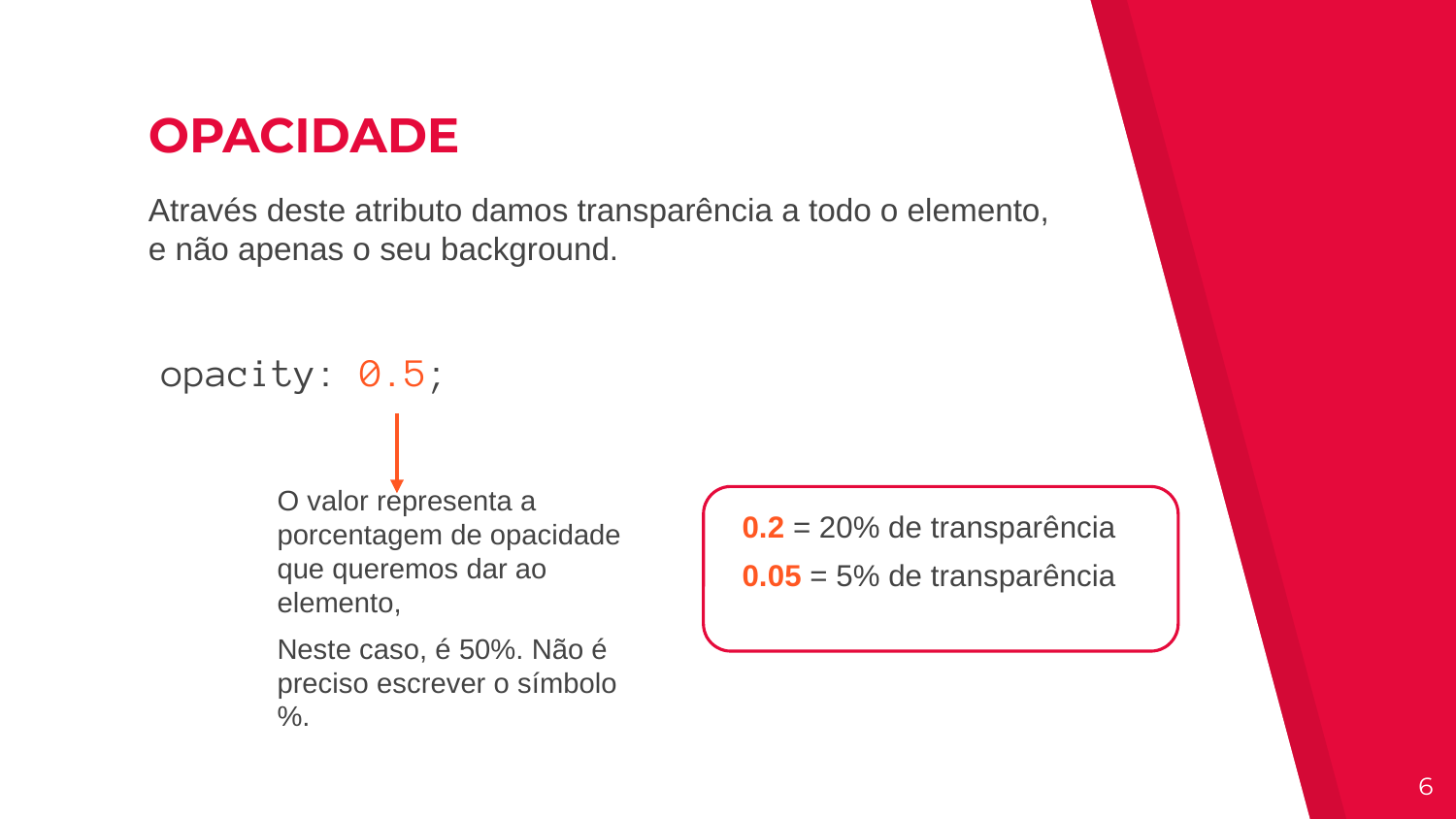

OPACIDADE
Através deste atributo damos transparência a todo o elemento, e não apenas o seu background.
opacity: 0.5;

O valor representa a porcentagem de opacidade que queremos dar ao elemento,
Neste caso, é 50%. Não é preciso escrever o símbolo %.

0.2 = 20% de transparência
0.05 = 5% de transparência

6